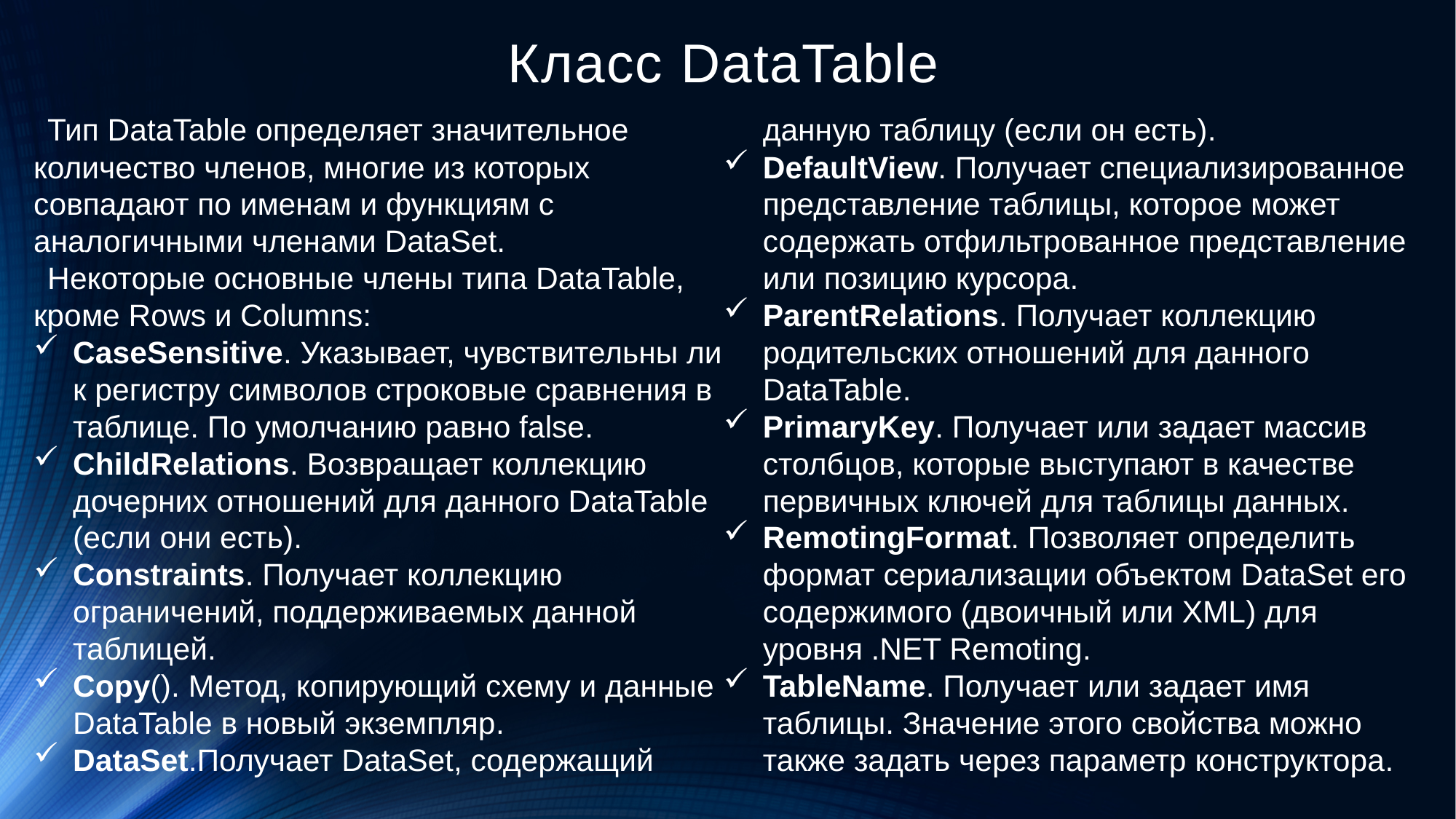

# Класс DataTable
Тип DataTable определяет значительное количество членов, многие из которых совпадают по именам и функциям с аналогичными членами DataSet.
Некоторые основные члены типа DataTable, кроме Rows и Columns:
CaseSensitive. Указывает, чувствительны ли к регистру символов строковые сравнения в таблице. По умолчанию равно false.
ChildRelations. Возвращает коллекцию дочерних отношений для данного DataTable (если они есть).
Constraints. Получает коллекцию ограничений, поддерживаемых данной таблицей.
Copy(). Метод, копирующий схему и данные DataTable в новый экземпляр.
DataSet.Получает DataSet, содержащий данную таблицу (если он есть).
DefaultView. Получает специализированное представление таблицы, которое может содержать отфильтрованное представление или позицию курсора.
ParentRelations. Получает коллекцию родительских отношений для данного DataTable.
PrimaryKey. Получает или задает массив столбцов, которые выступают в качестве первичных ключей для таблицы данных.
RemotingFormat. Позволяет определить формат сериализации объектом DataSet его содержимого (двоичный или XML) для уровня .NET Remoting.
TableName. Получает или задает имя таблицы. Значение этого свойства можно также задать через параметр конструктора.